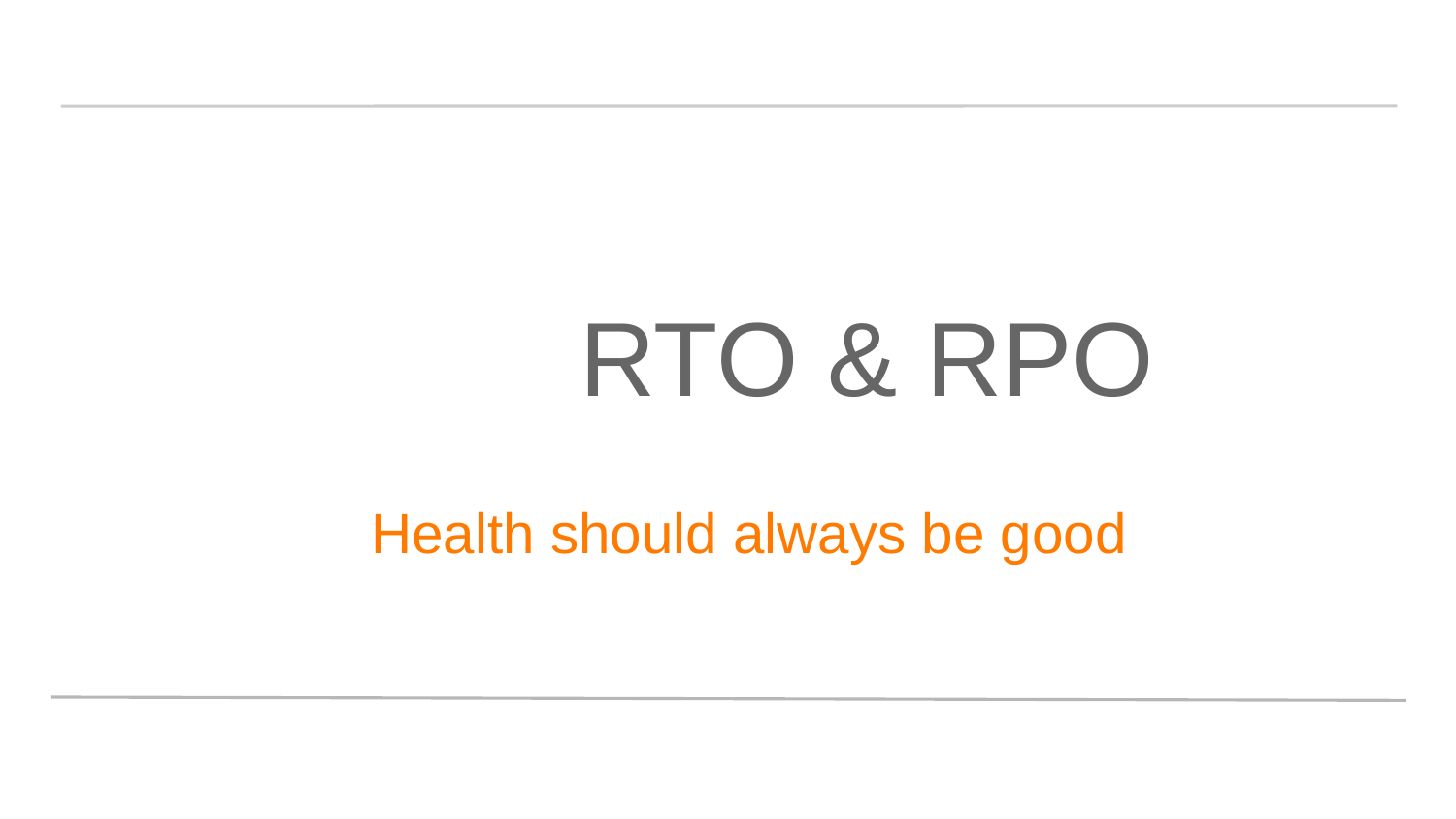

# RTO & RPO
         Health should always be good